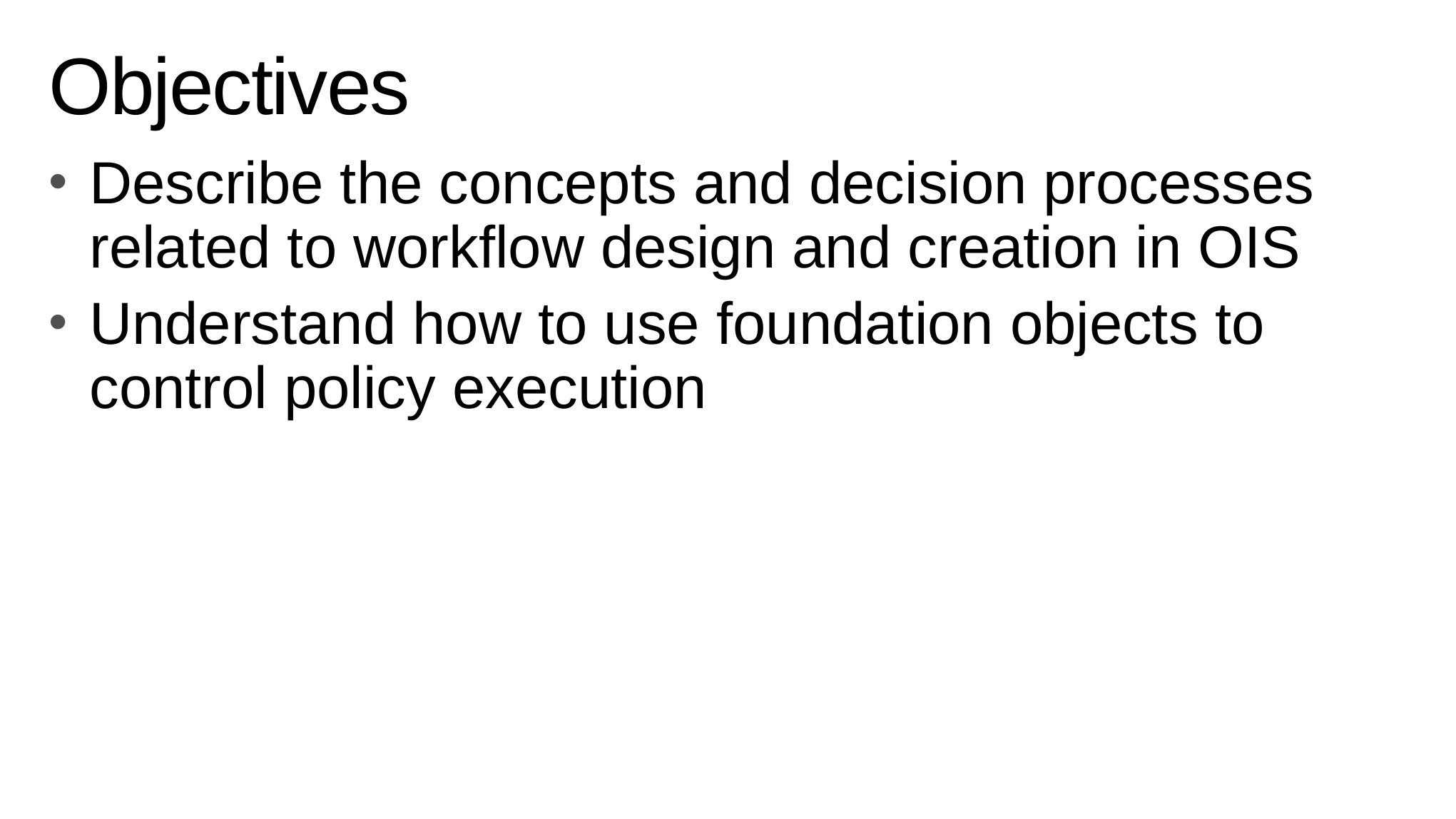

# Objectives
Describe the concepts and decision processes related to workflow design and creation in OIS
Understand how to use foundation objects to control policy execution
2